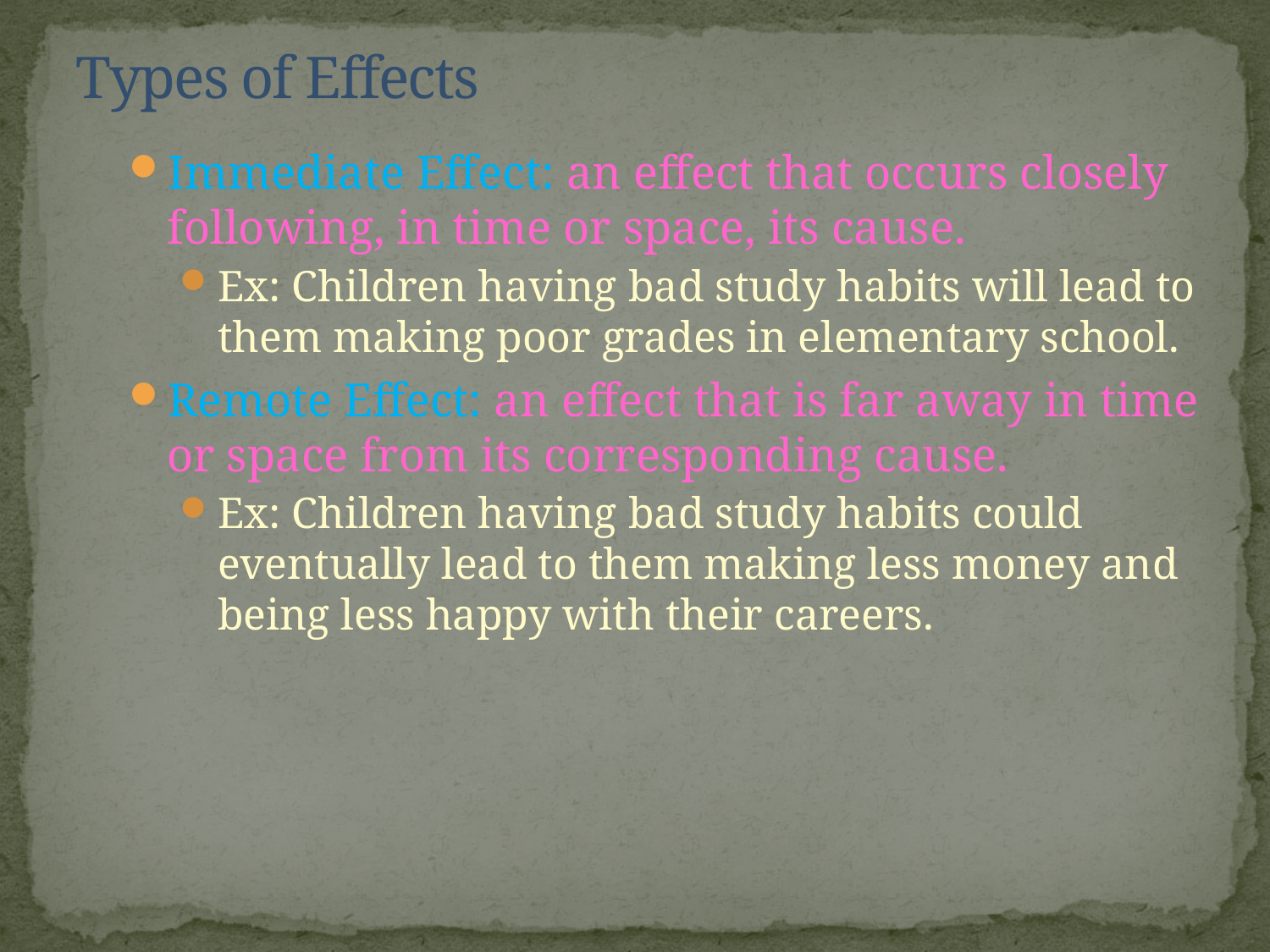

# Types of Effects
Immediate Effect: an effect that occurs closely following, in time or space, its cause.
Ex: Children having bad study habits will lead to them making poor grades in elementary school.
Remote Effect: an effect that is far away in time or space from its corresponding cause.
Ex: Children having bad study habits could eventually lead to them making less money and being less happy with their careers.